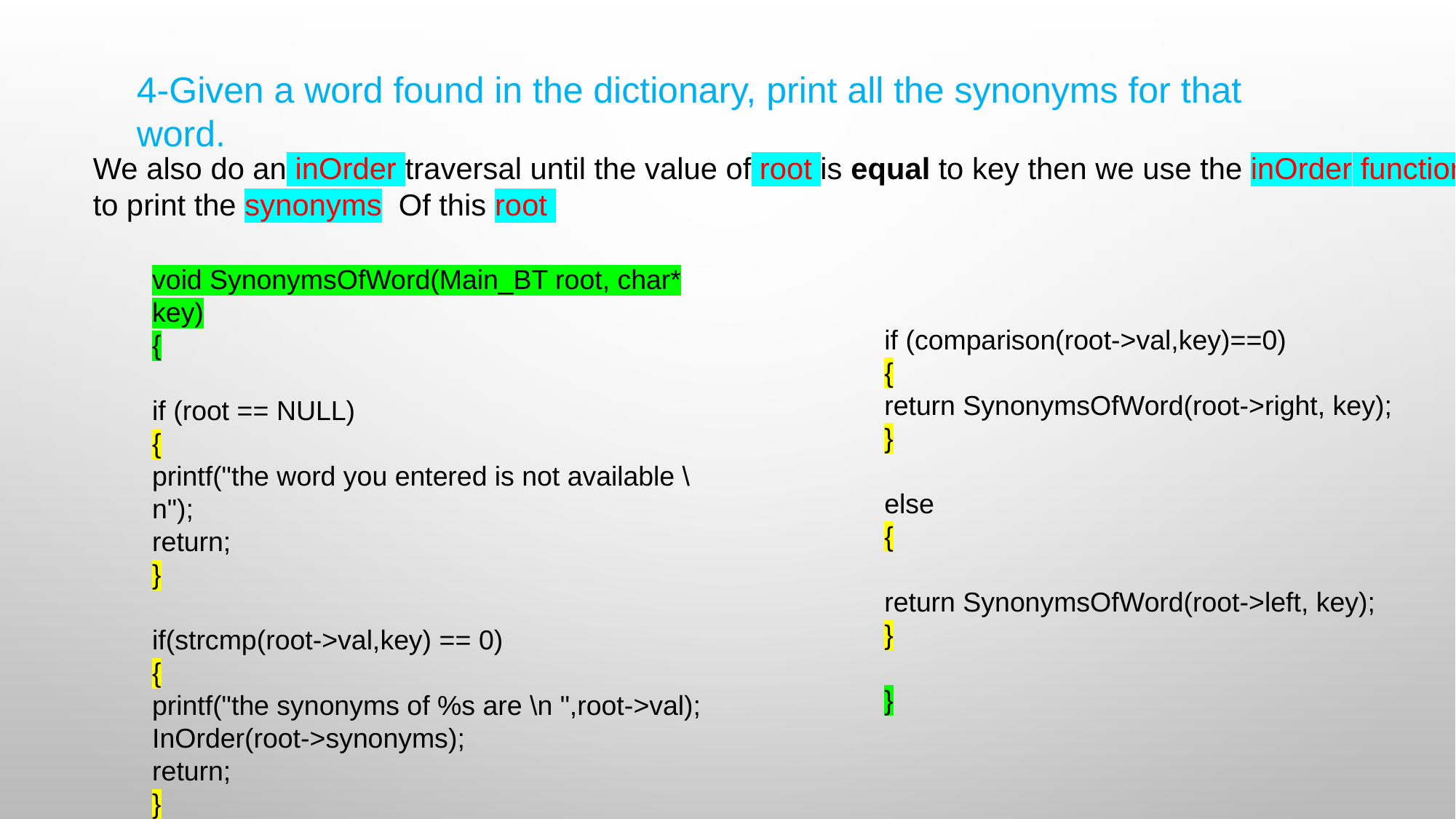

4-Given a word found in the dictionary, print all the synonyms for that word.

We also do an inOrder traversal until the value of root is equal to key then we use the inOrder function
to print the synonyms  Of this root
void SynonymsOfWord(Main_BT root, char* key)
{
if (root == NULL)
{
printf("the word you entered is not available \n");
return;
}
if(strcmp(root->val,key) == 0)
{
printf("the synonyms of %s are \n ",root->val);
InOrder(root->synonyms);
return;
}

if (comparison(root->val,key)==0)
{
return SynonymsOfWord(root->right, key);
}
else
{
return SynonymsOfWord(root->left, key);
}
}